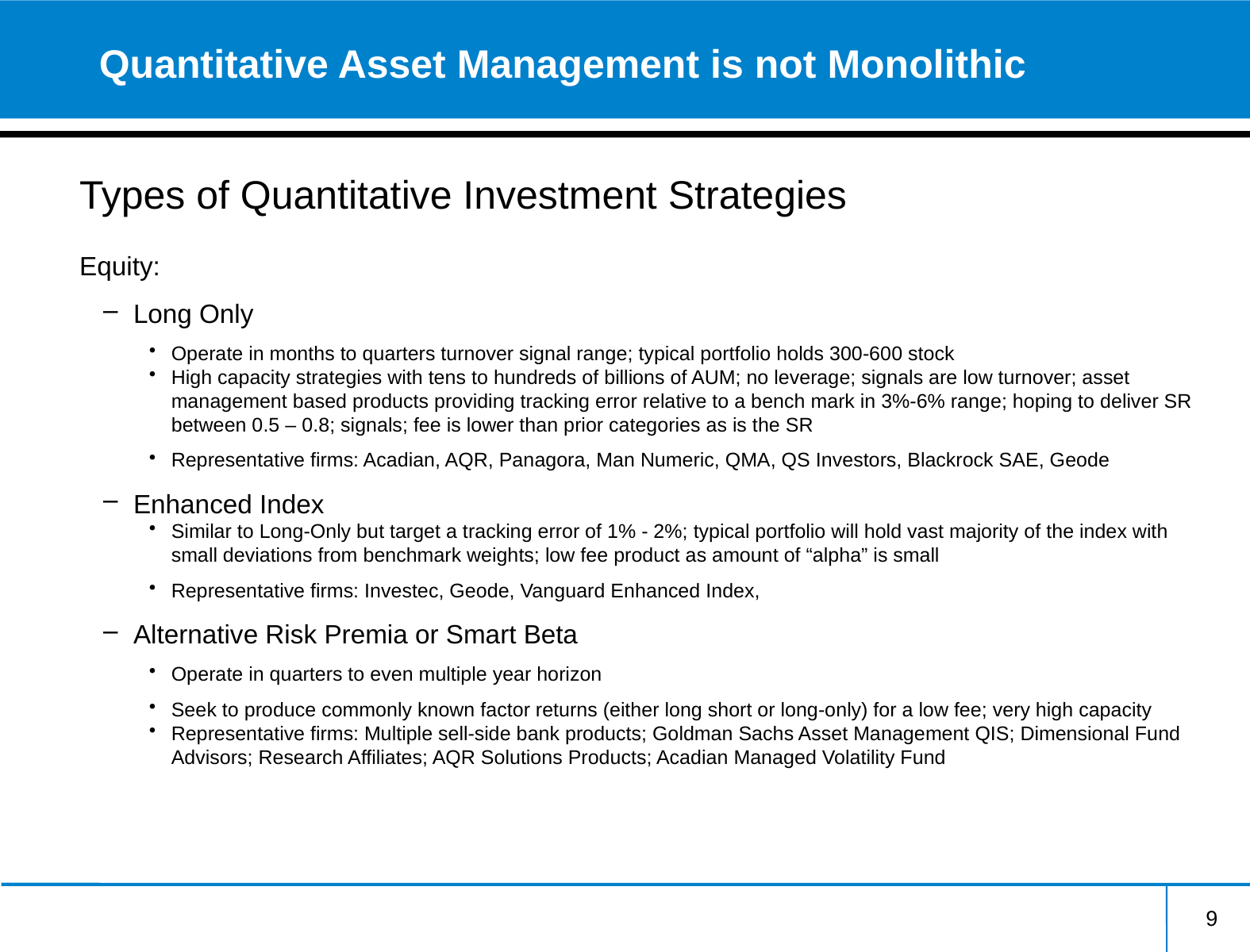

# Quantitative Asset Management is not Monolithic
Types of Quantitative Investment Strategies
Equity:
Long Only
Operate in months to quarters turnover signal range; typical portfolio holds 300-600 stock
High capacity strategies with tens to hundreds of billions of AUM; no leverage; signals are low turnover; asset management based products providing tracking error relative to a bench mark in 3%-6% range; hoping to deliver SR between 0.5 – 0.8; signals; fee is lower than prior categories as is the SR
Representative firms: Acadian, AQR, Panagora, Man Numeric, QMA, QS Investors, Blackrock SAE, Geode
Enhanced Index
Similar to Long-Only but target a tracking error of 1% - 2%; typical portfolio will hold vast majority of the index with small deviations from benchmark weights; low fee product as amount of “alpha” is small
Representative firms: Investec, Geode, Vanguard Enhanced Index,
Alternative Risk Premia or Smart Beta
Operate in quarters to even multiple year horizon
Seek to produce commonly known factor returns (either long short or long-only) for a low fee; very high capacity
Representative firms: Multiple sell-side bank products; Goldman Sachs Asset Management QIS; Dimensional Fund Advisors; Research Affiliates; AQR Solutions Products; Acadian Managed Volatility Fund
9